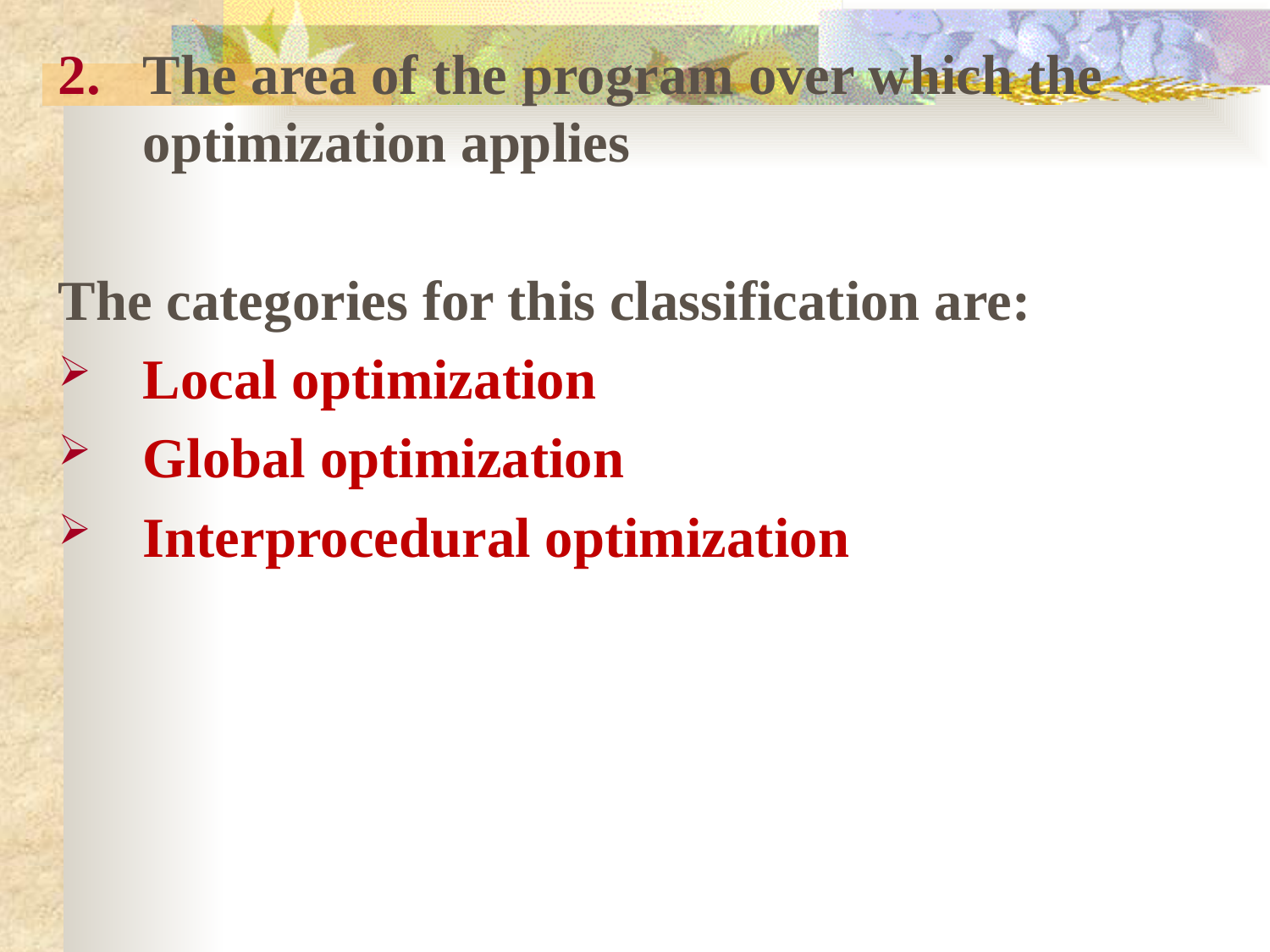

The area of the program over which the optimization applies

The categories for this classification are:
Local optimization
Global optimization
Interprocedural optimization